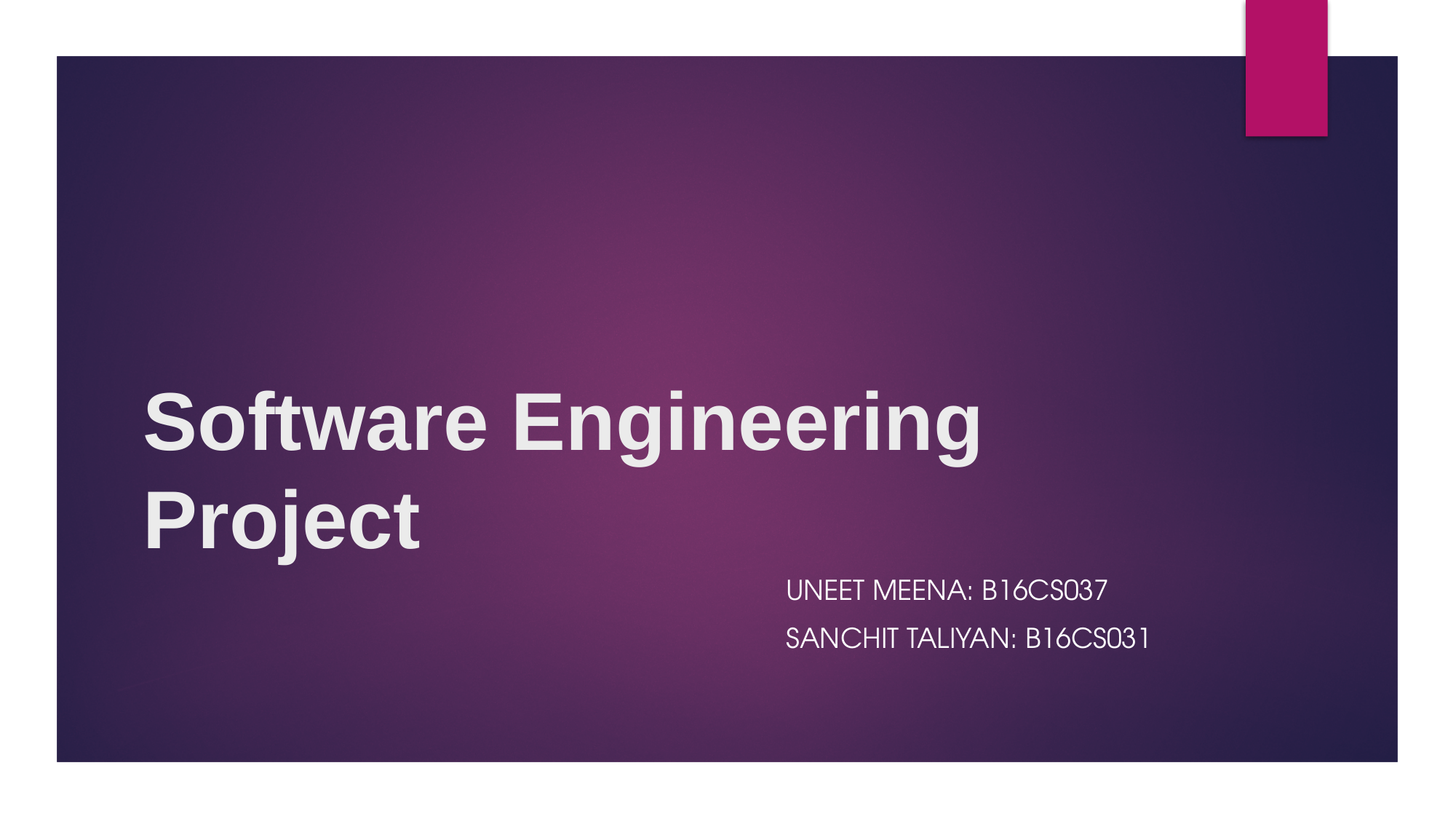

# Software Engineering Project
UNEET MEENA: B16CS037
SANCHIT TALIYAN: B16CS031